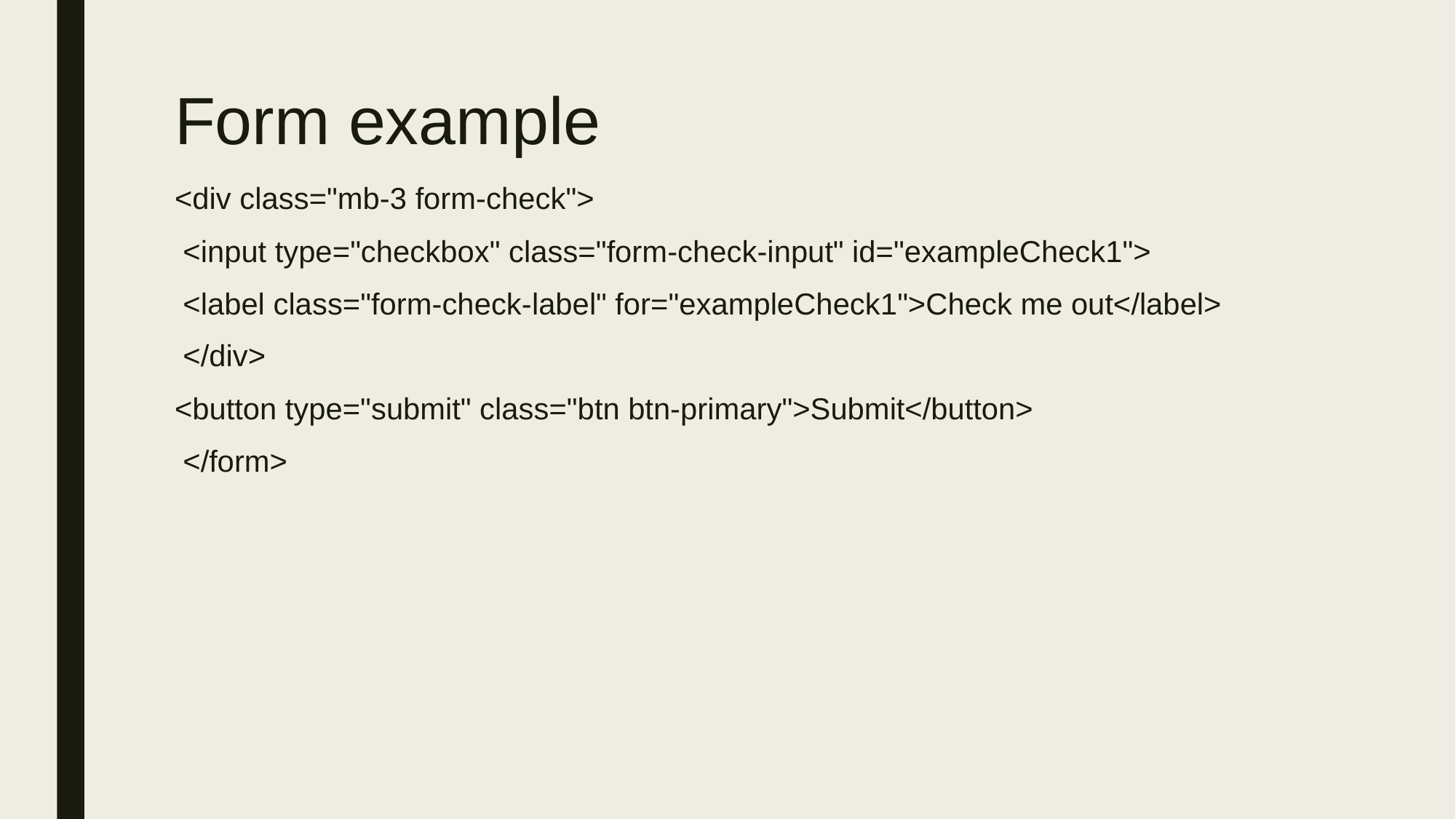

# Form example
<div class="mb-3 form-check">
 <input type="checkbox" class="form-check-input" id="exampleCheck1">
 <label class="form-check-label" for="exampleCheck1">Check me out</label>
 </div>
<button type="submit" class="btn btn-primary">Submit</button>
 </form>